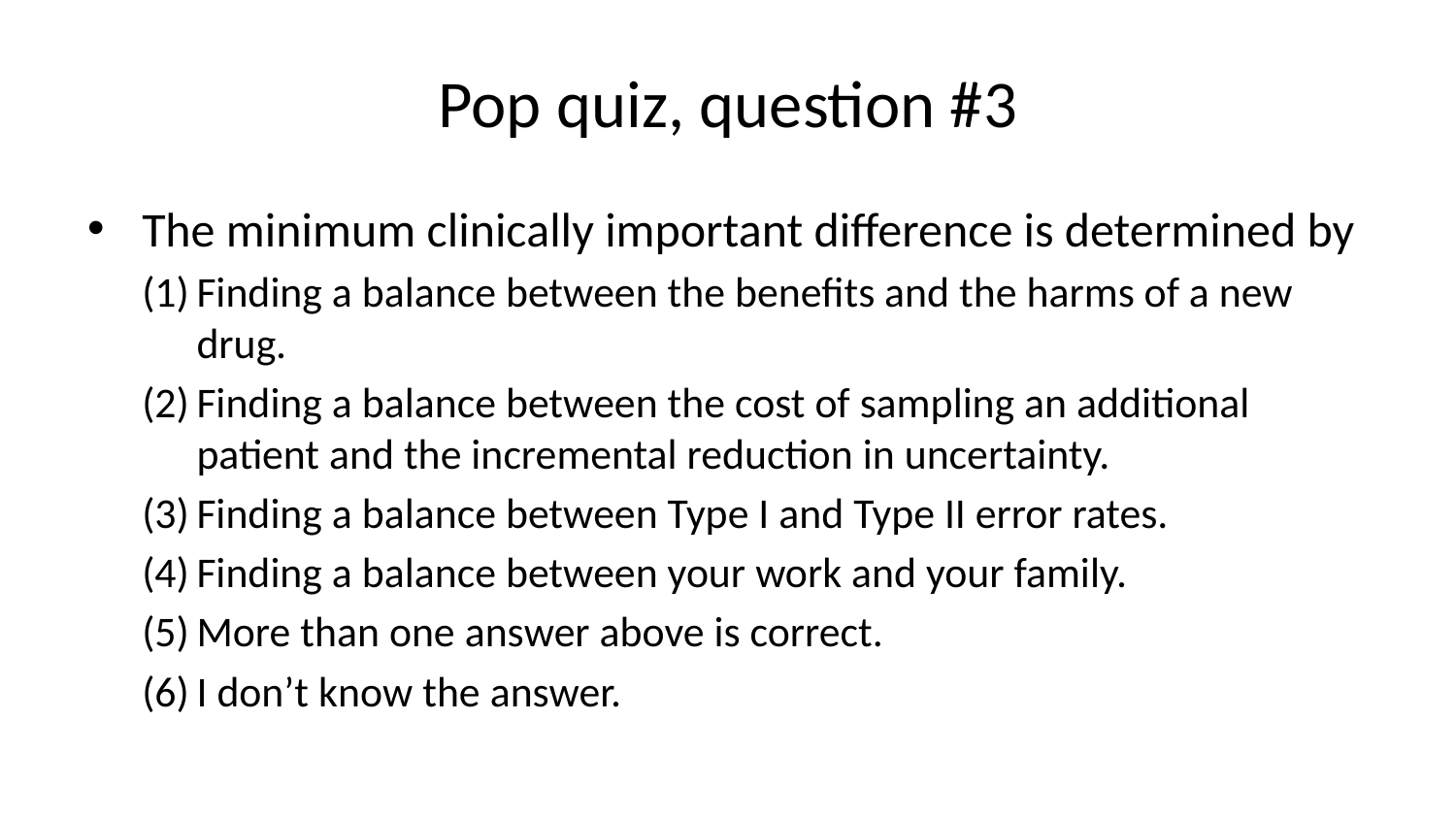

# Pop quiz, question #3
The minimum clinically important difference is determined by
Finding a balance between the benefits and the harms of a new drug.
Finding a balance between the cost of sampling an additional patient and the incremental reduction in uncertainty.
Finding a balance between Type I and Type II error rates.
Finding a balance between your work and your family.
More than one answer above is correct.
I don’t know the answer.